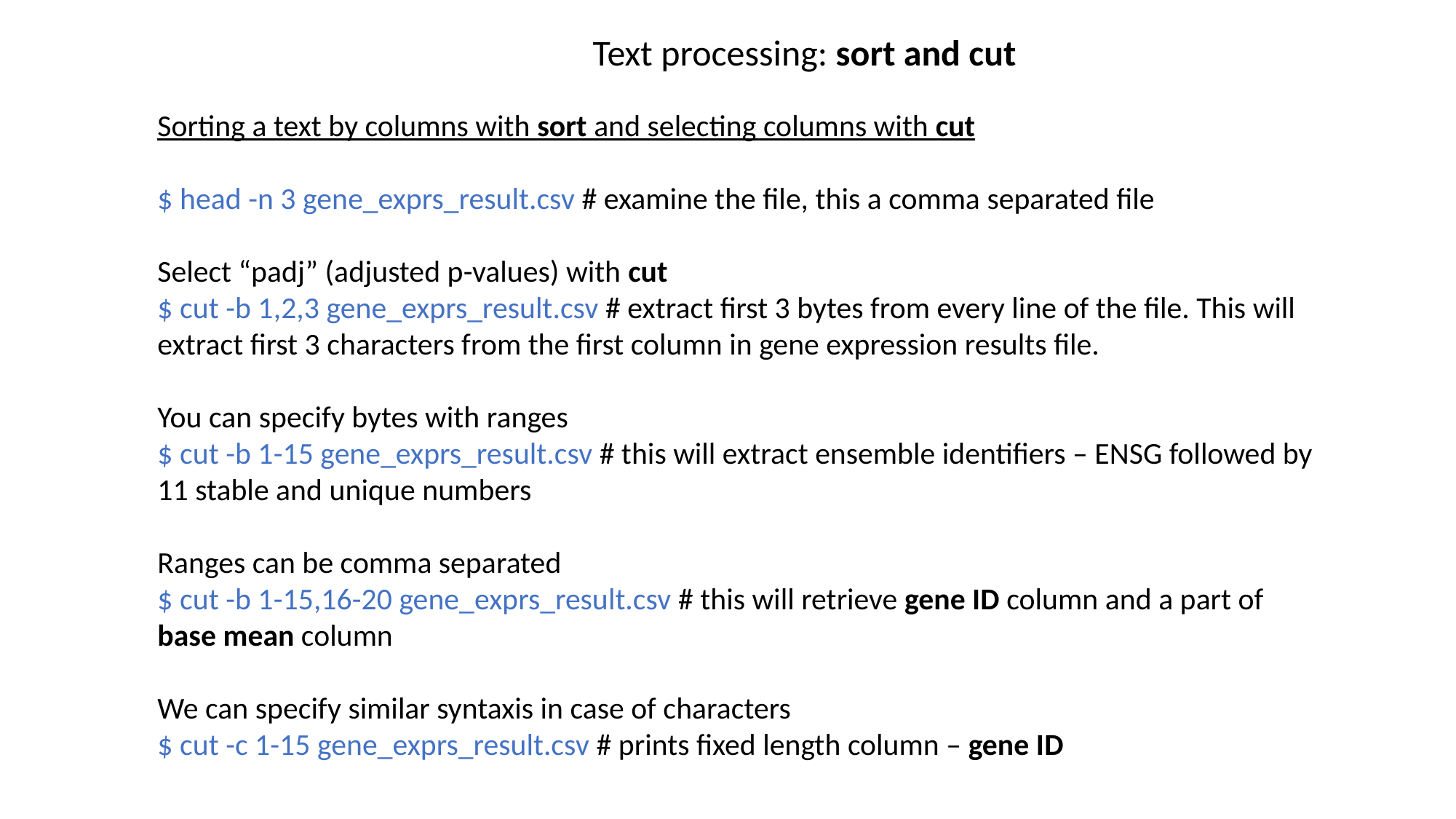

Text processing: sort and cut

Sorting a text by columns with sort and selecting columns with cut

$ head -n 3 gene_exprs_result.csv # examine the file, this a comma separated file

Select “padj” (adjusted p-values) with cut
$ cut -b 1,2,3 gene_exprs_result.csv # extract first 3 bytes from every line of the file. This will extract first 3 characters from the first column in gene expression results file.

You can specify bytes with ranges
$ cut -b 1-15 gene_exprs_result.csv # this will extract ensemble identifiers – ENSG followed by 11 stable and unique numbers

Ranges can be comma separated
$ cut -b 1-15,16-20 gene_exprs_result.csv # this will retrieve gene ID column and a part of base mean column

We can specify similar syntaxis in case of characters
$ cut -c 1-15 gene_exprs_result.csv # prints fixed length column – gene ID